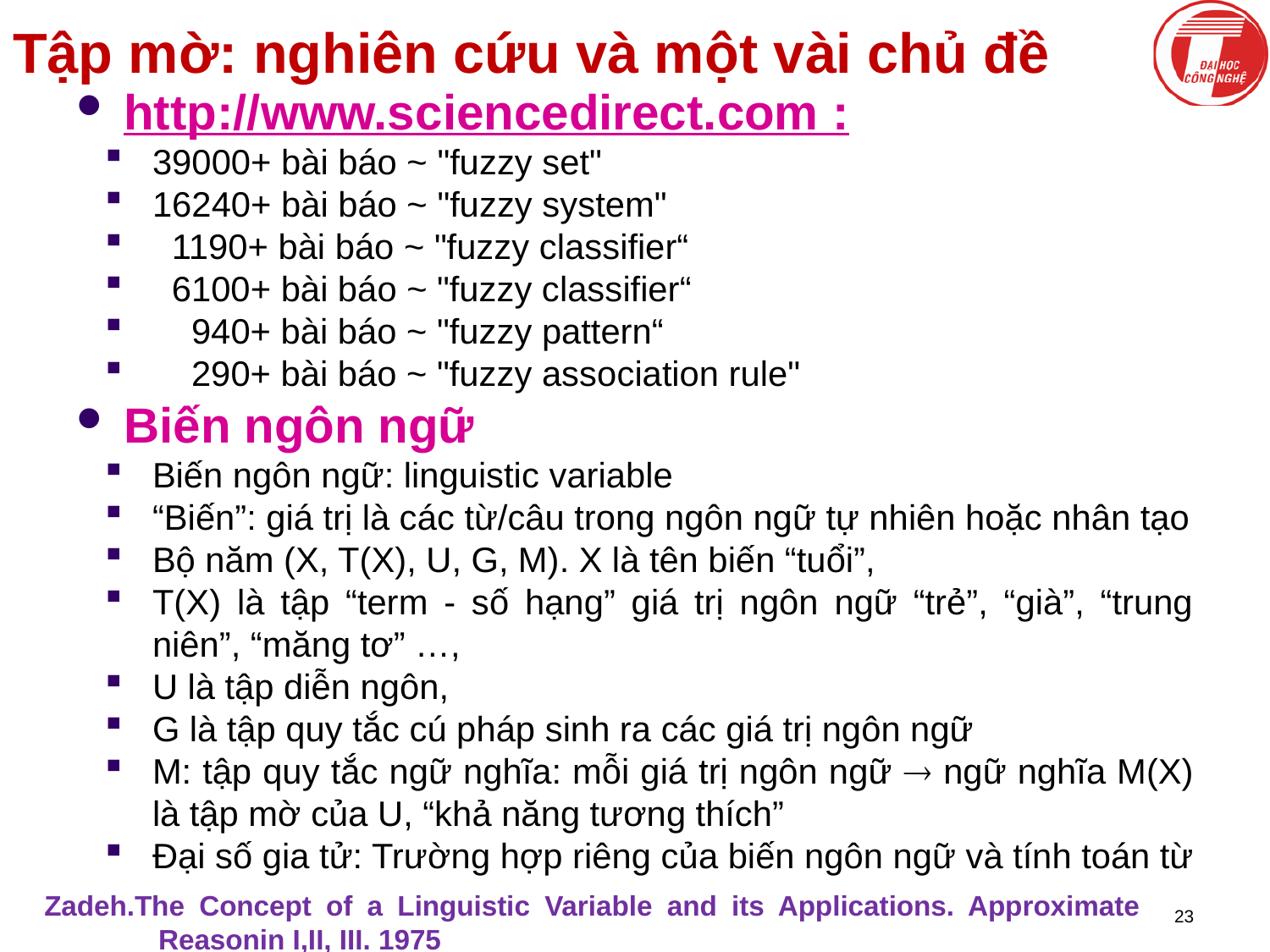

# Tập mờ: nghiên cứu và một vài chủ đề
http://www.sciencedirect.com :
39000+ bài báo ~ "fuzzy set"
16240+ bài báo ~ "fuzzy system"
  1190+ bài báo ~ "fuzzy classifier“
  6100+ bài báo ~ "fuzzy classifier“
    940+ bài báo ~ "fuzzy pattern“
    290+ bài báo ~ "fuzzy association rule"
Biến ngôn ngữ
Biến ngôn ngữ: linguistic variable
“Biến”: giá trị là các từ/câu trong ngôn ngữ tự nhiên hoặc nhân tạo
Bộ năm (X, T(X), U, G, M). X là tên biến “tuổi”,
T(X) là tập “term - số hạng” giá trị ngôn ngữ “trẻ”, “già”, “trung niên”, “măng tơ” …,
U là tập diễn ngôn,
G là tập quy tắc cú pháp sinh ra các giá trị ngôn ngữ
M: tập quy tắc ngữ nghĩa: mỗi giá trị ngôn ngữ → ngữ nghĩa M(X) là tập mờ của U, “khả năng tương thích”
Đại số gia tử: Trường hợp riêng của biến ngôn ngữ và tính toán từ

Zadeh.The Concept of a Linguistic Variable and its Applications. Approximate Reasonin I,II, III. 1975
23